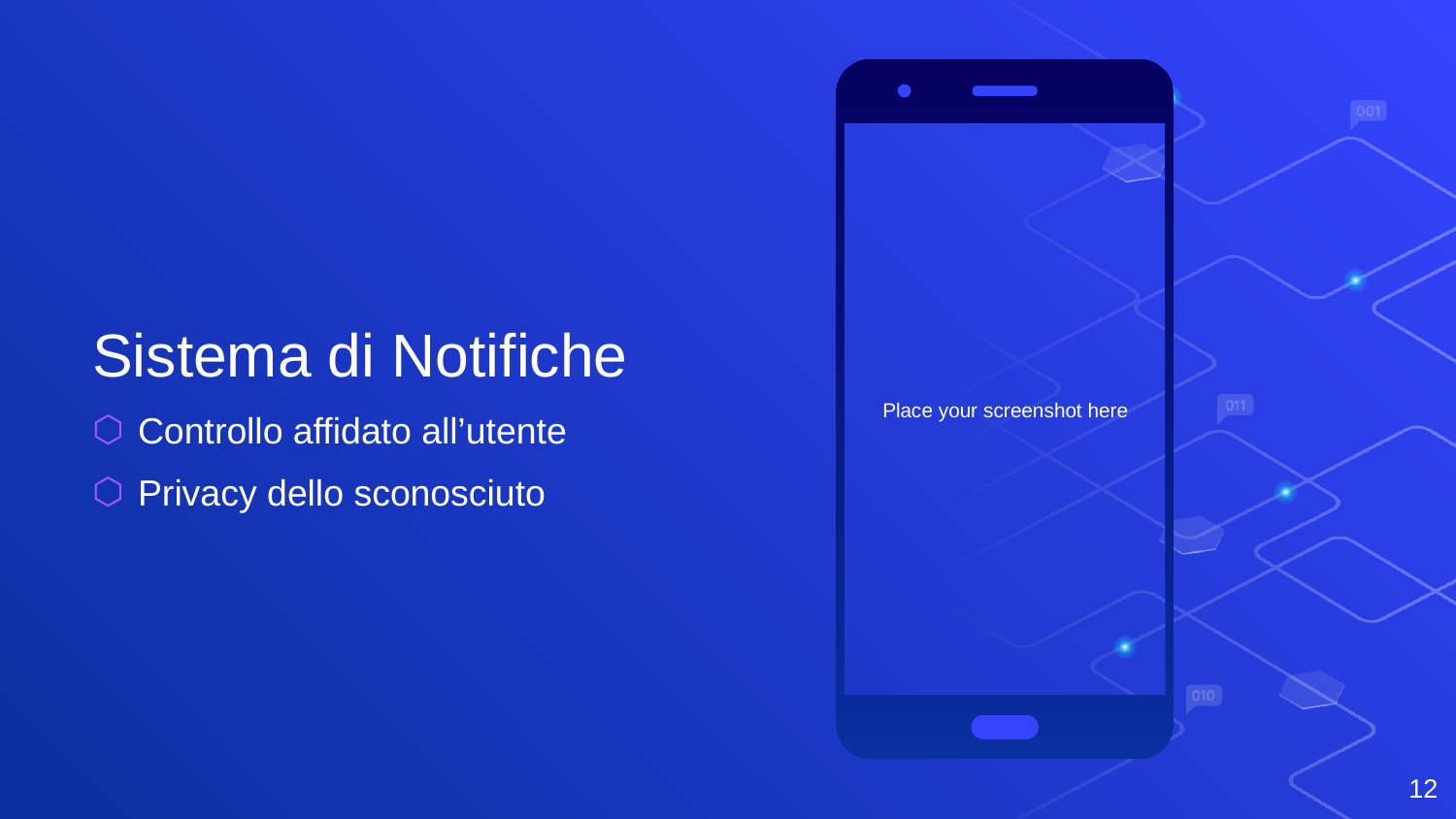

Sistema di Notifiche
Controllo affidato all’utente
Privacy dello sconosciuto
Place your screenshot here
12